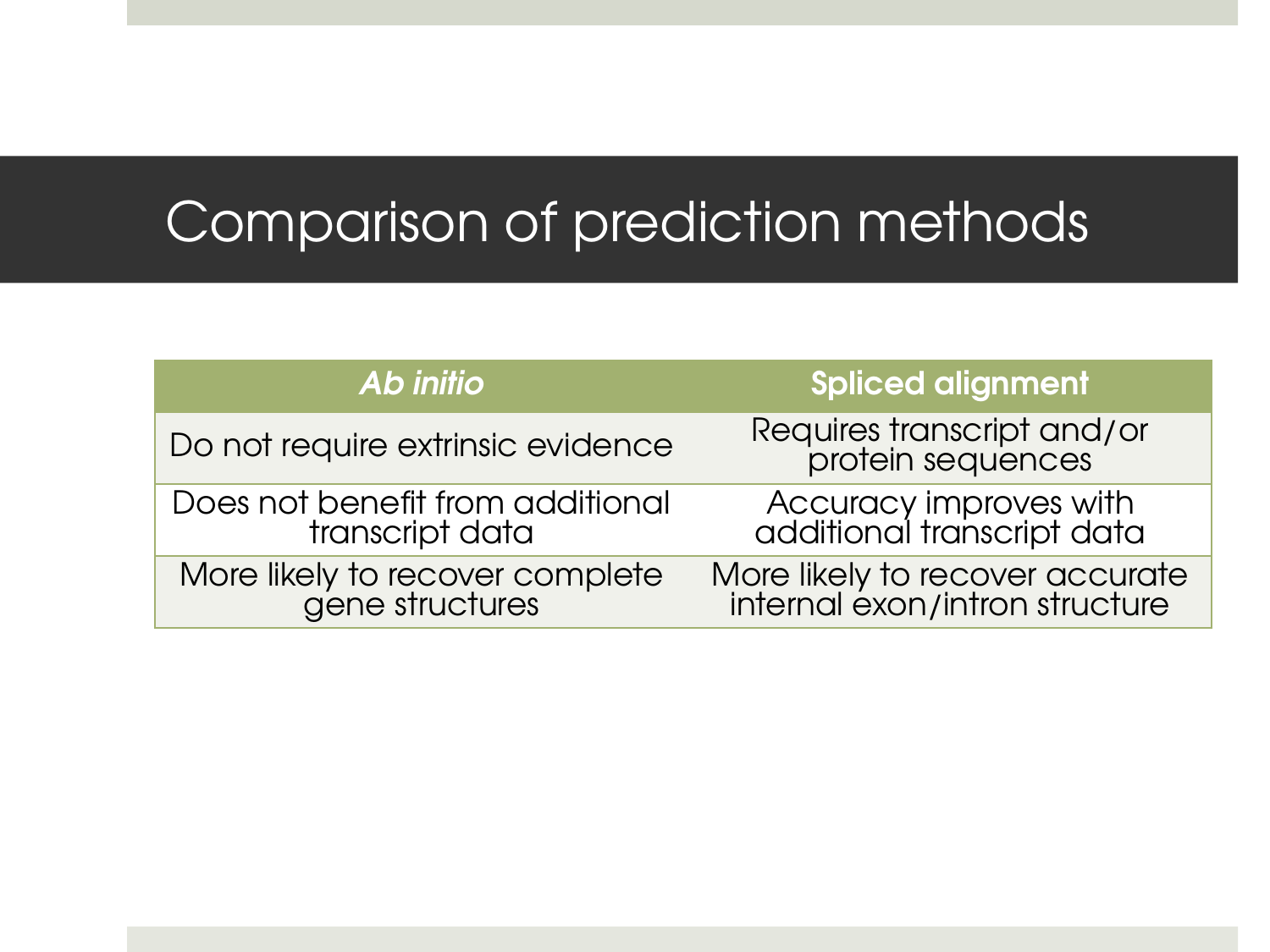

# Comparison of prediction methods
| Ab initio | Spliced alignment |
| --- | --- |
| Do not require extrinsic evidence | Requires transcript and/or protein sequences |
| Does not benefit from additional transcript data | Accuracy improves with additional transcript data |
| More likely to recover complete gene structures | More likely to recover accurate internal exon/intron structure |